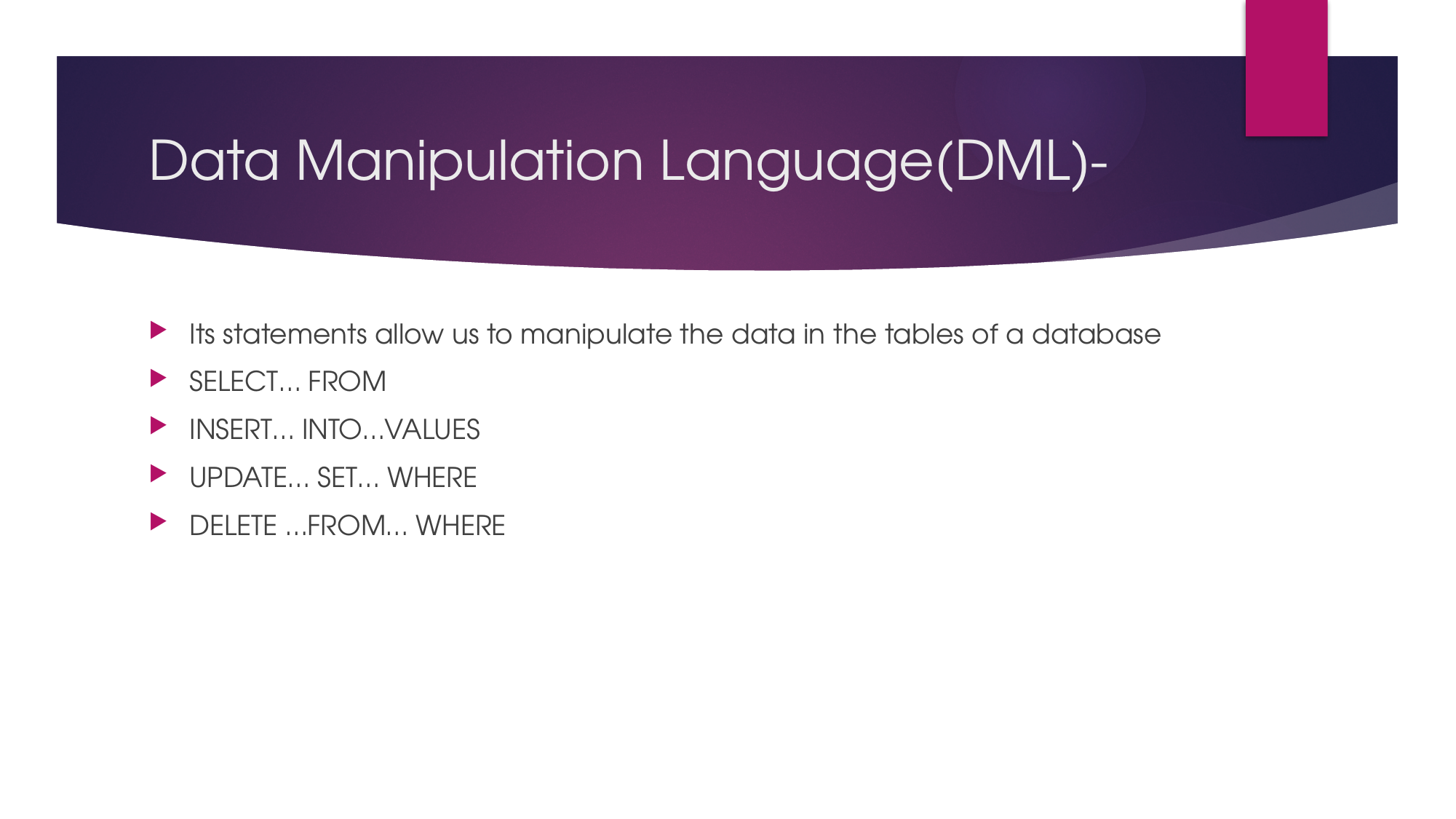

# Data Manipulation Language(DML)-
Its statements allow us to manipulate the data in the tables of a database
SELECT… FROM
INSERT… INTO…VALUES
UPDATE… SET… WHERE
DELETE …FROM… WHERE